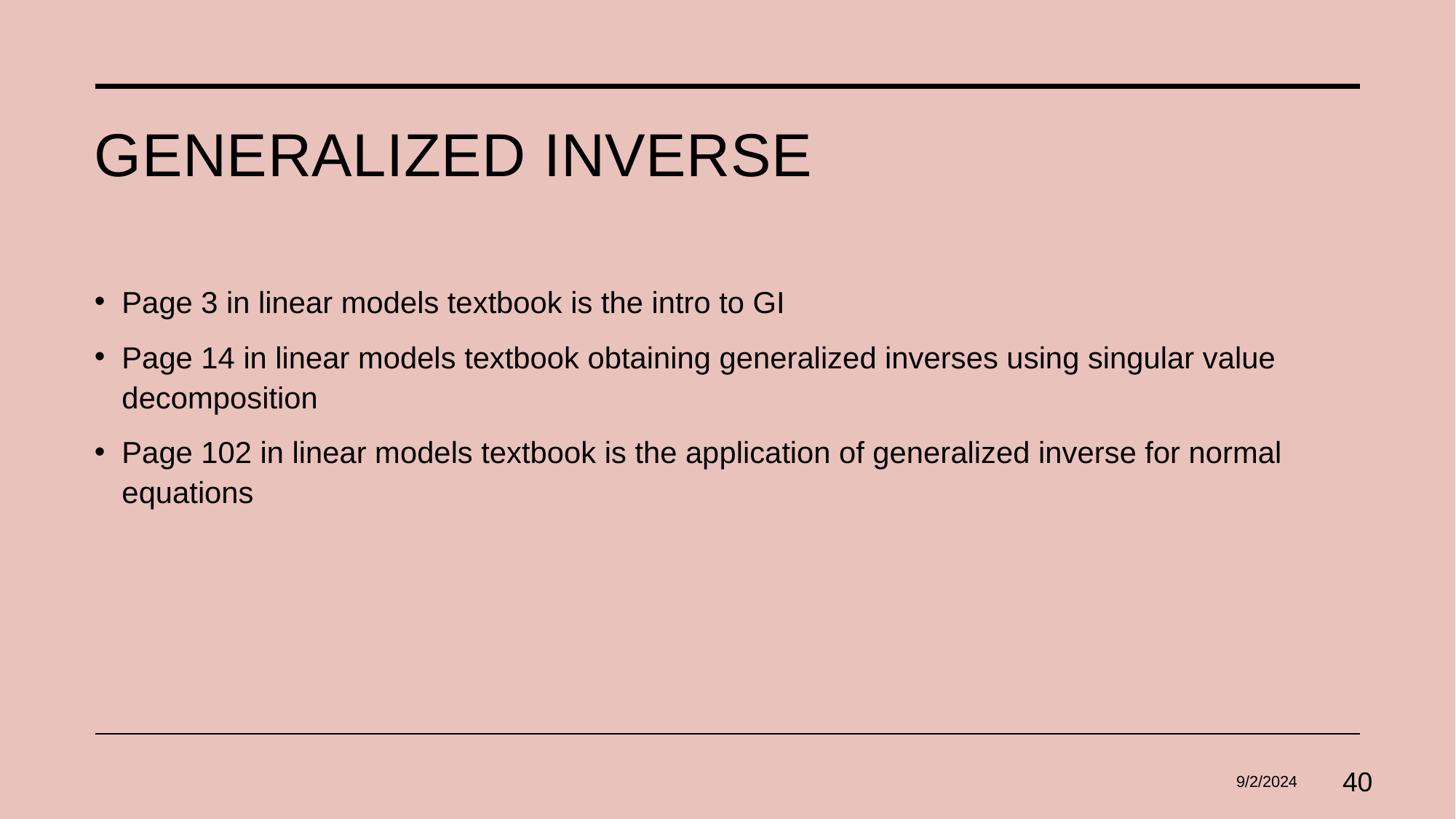

# Generalized inverse
Page 3 in linear models textbook is the intro to GI
Page 14 in linear models textbook obtaining generalized inverses using singular value decomposition
Page 102 in linear models textbook is the application of generalized inverse for normal equations

9/2/2024
40